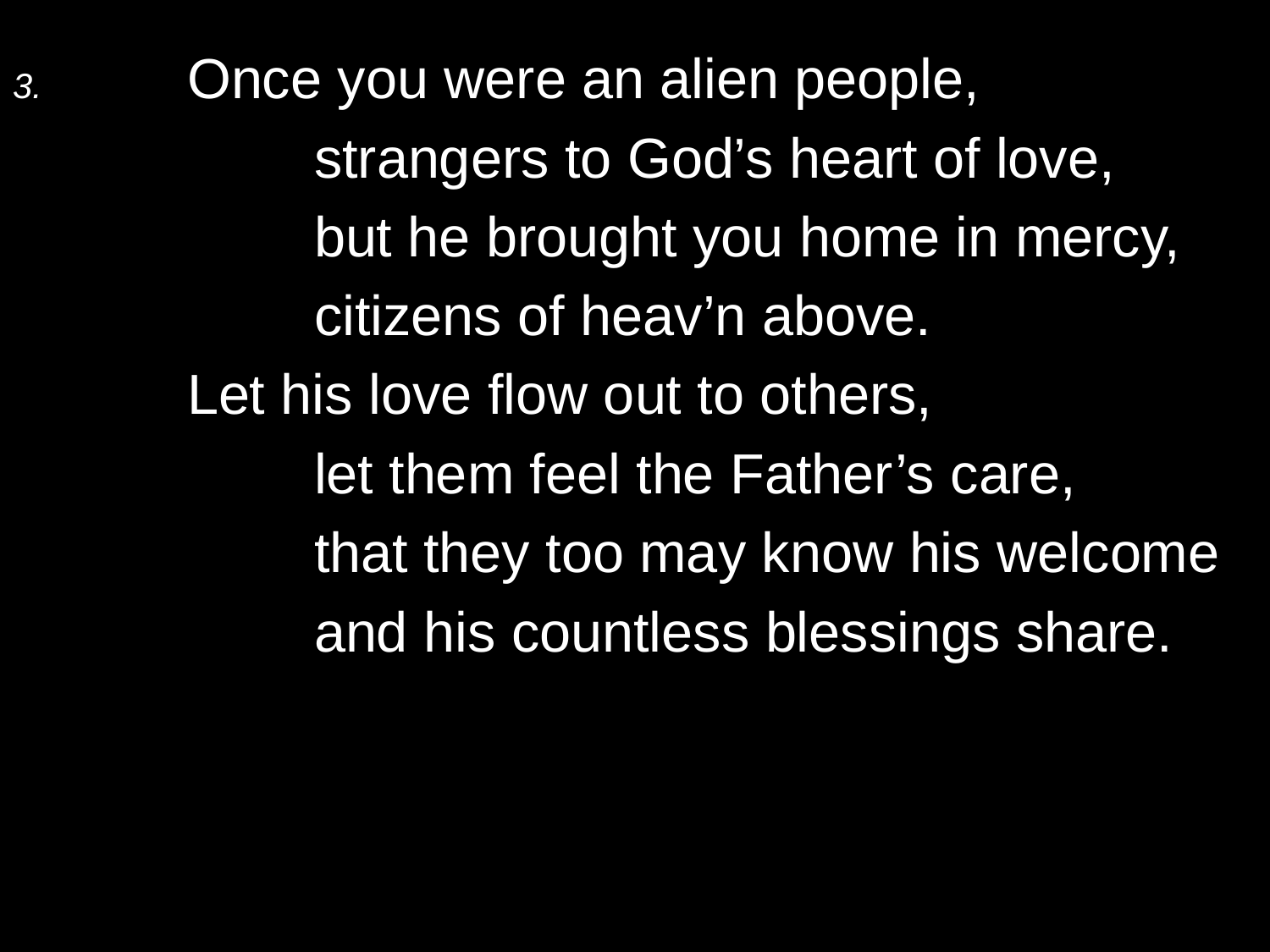

3.	Once you were an alien people,
		strangers to God’s heart of love,
		but he brought you home in mercy,
		citizens of heav’n above.
	Let his love flow out to others,
		let them feel the Father’s care,
		that they too may know his welcome
		and his countless blessings share.